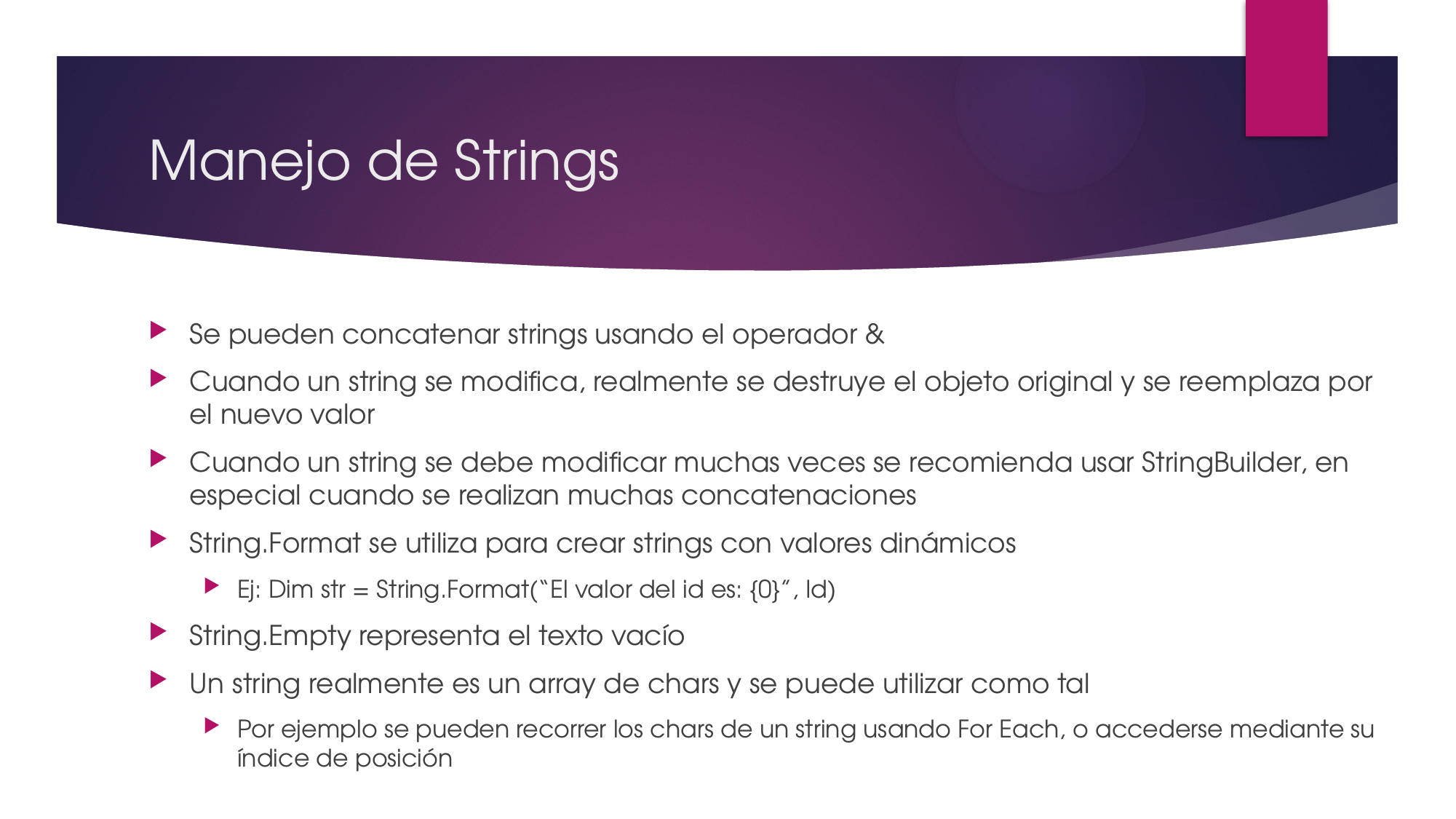

# Manejo de Strings
Se pueden concatenar strings usando el operador &
Cuando un string se modifica, realmente se destruye el objeto original y se reemplaza por el nuevo valor
Cuando un string se debe modificar muchas veces se recomienda usar StringBuilder, en especial cuando se realizan muchas concatenaciones
String.Format se utiliza para crear strings con valores dinámicos
Ej: Dim str = String.Format(“El valor del id es: {0}”, Id)
String.Empty representa el texto vacío
Un string realmente es un array de chars y se puede utilizar como tal
Por ejemplo se pueden recorrer los chars de un string usando For Each, o accederse mediante su índice de posición